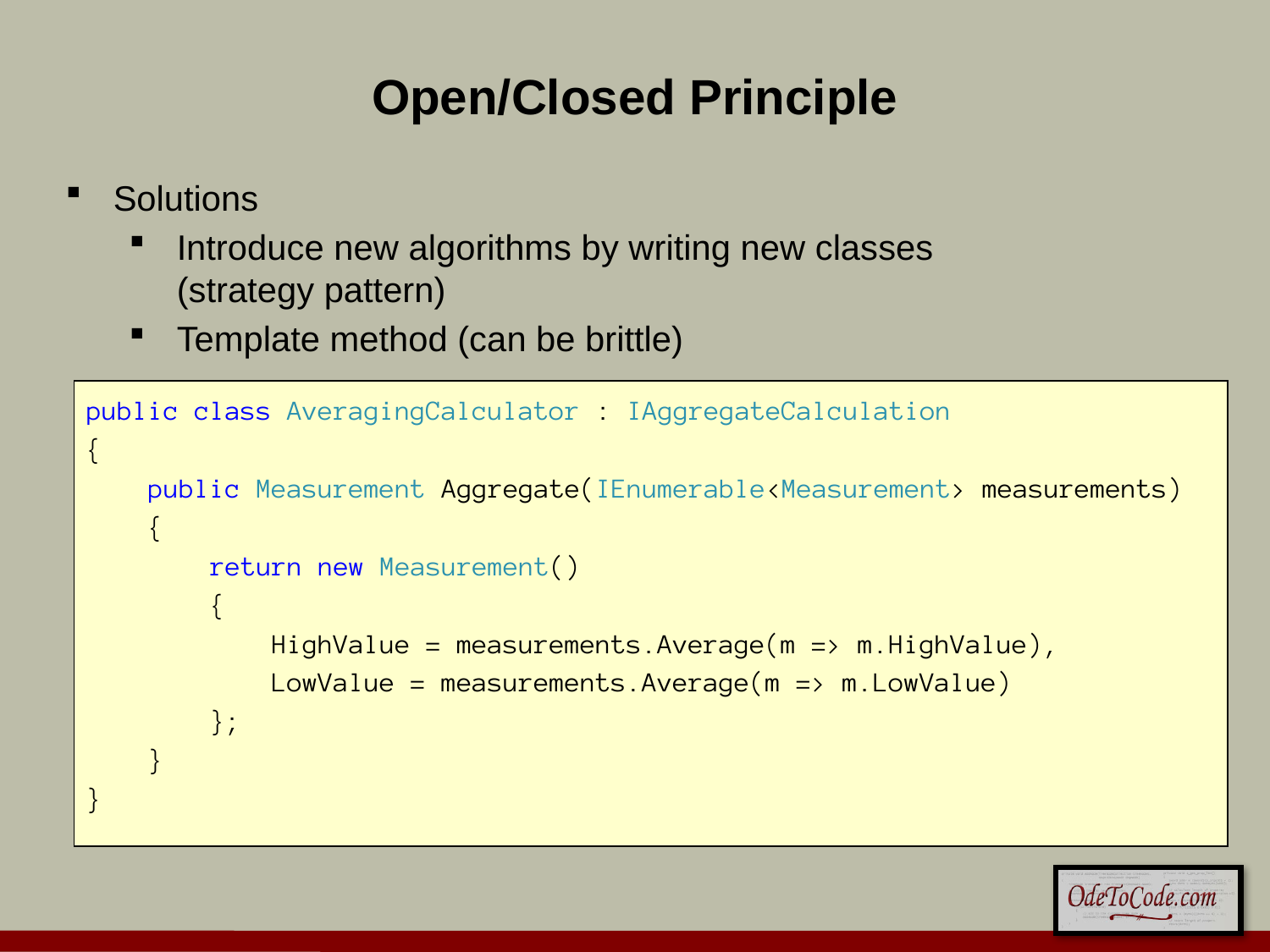

# Open/Closed Principle
Solutions
Introduce new algorithms by writing new classes (strategy pattern)
Template method (can be brittle)

public class AveragingCalculator : IAggregateCalculation
{
    public Measurement Aggregate(IEnumerable<Measurement> measurements)
    {
        return new Measurement()
        {
            HighValue = measurements.Average(m => m.HighValue),
            LowValue = measurements.Average(m => m.LowValue)
        };
    }
}